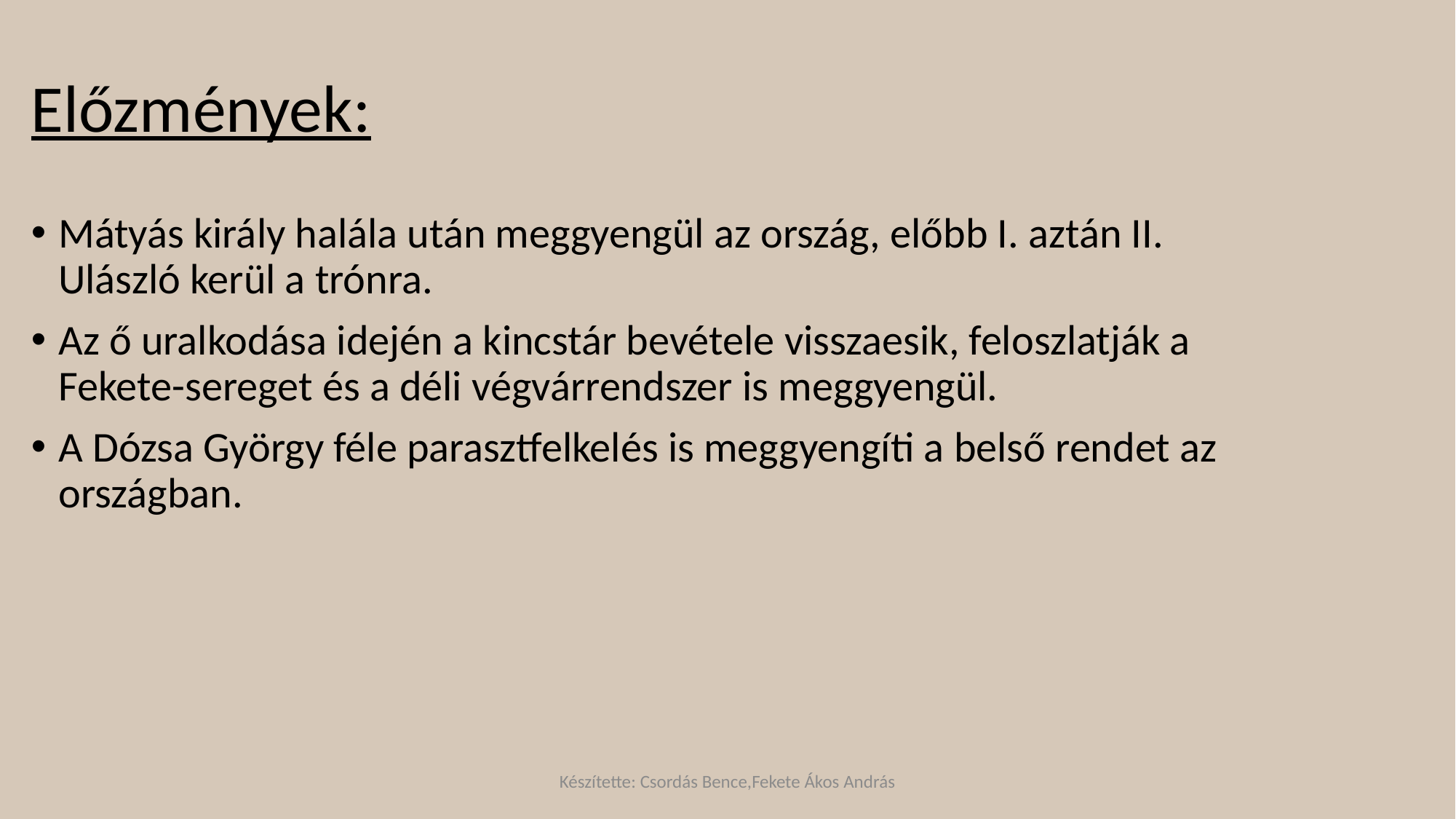

# Előzmények:
Mátyás király halála után meggyengül az ország, előbb I. aztán II. Ulászló kerül a trónra.
Az ő uralkodása idején a kincstár bevétele visszaesik, feloszlatják a Fekete-sereget és a déli végvárrendszer is meggyengül.
A Dózsa György féle parasztfelkelés is meggyengíti a belső rendet az országban.
Készítette: Csordás Bence,Fekete Ákos András